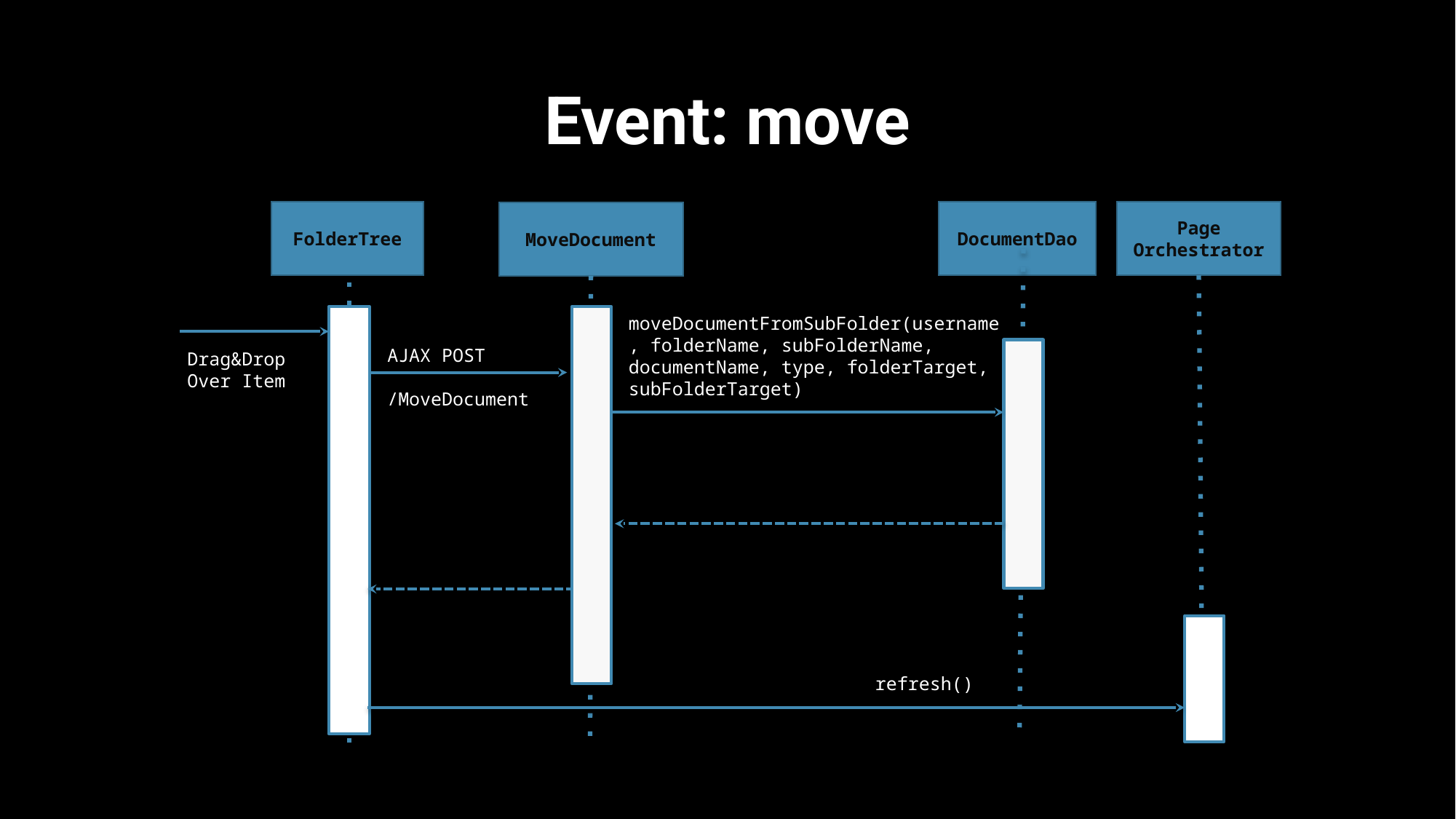

# Event: move
DocumentDao
Page
Orchestrator
FolderTree
MoveDocument
moveDocumentFromSubFolder(username, folderName, subFolderName, documentName, type, folderTarget, subFolderTarget)

AJAX POST

/MoveDocument

Drag&Drop
Over Item

refresh()